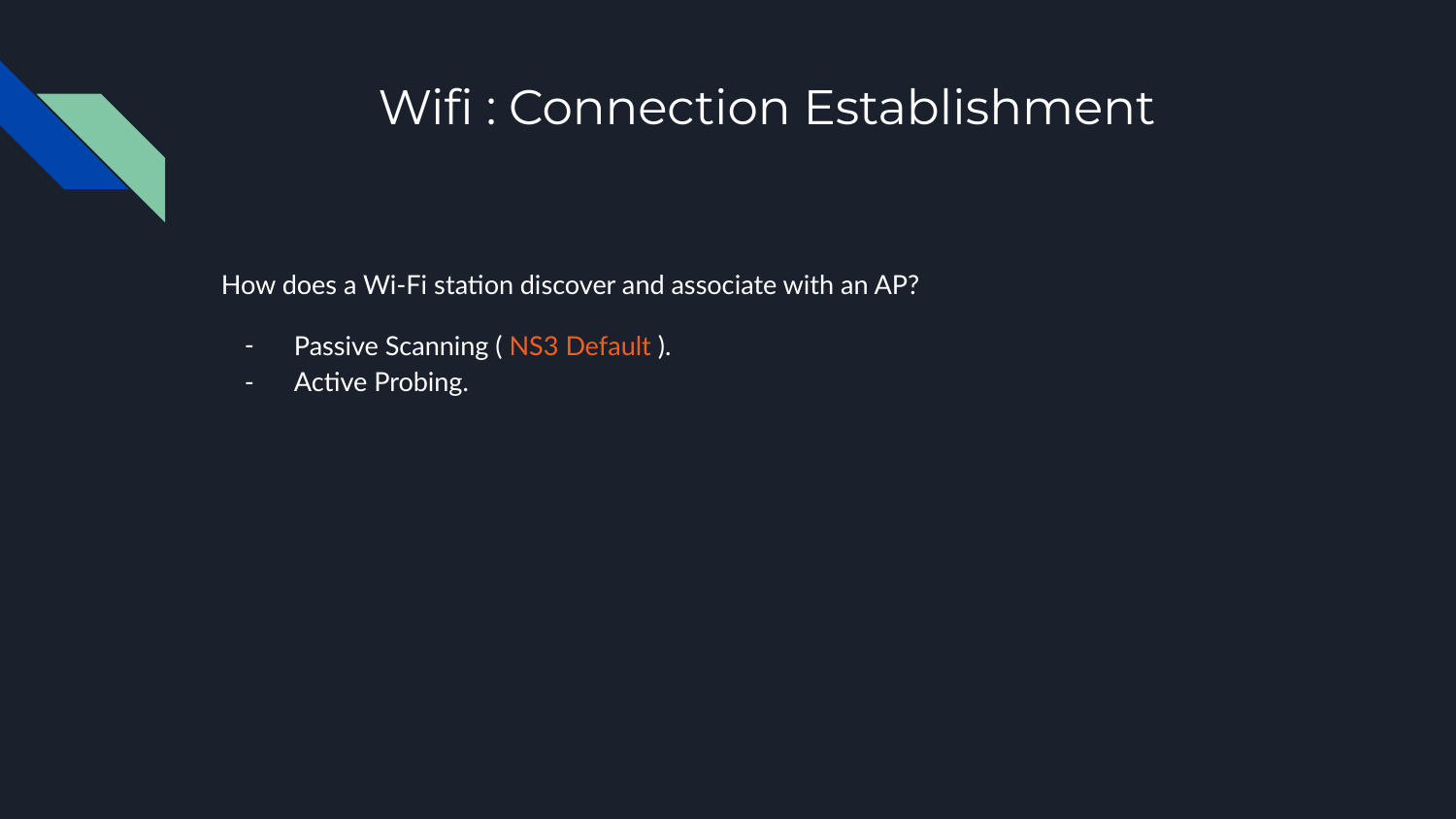

# Wifi : Connection Establishment
How does a Wi-Fi station discover and associate with an AP?
Passive Scanning ( NS3 Default ).
Active Probing.